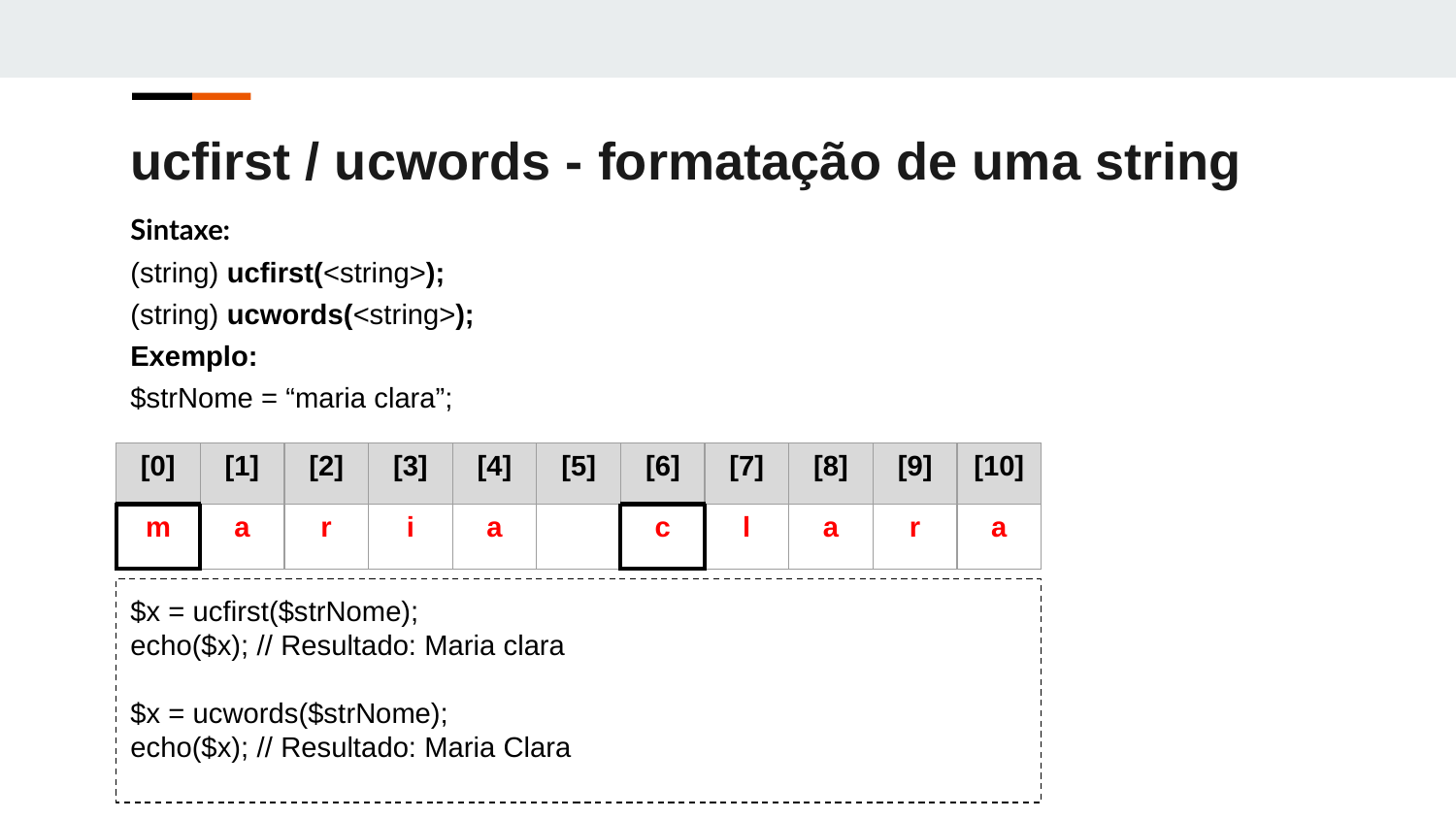

ucfirst / ucwords - formatação de uma string
Sintaxe:
(string) ucfirst(<string>);
(string) ucwords(<string>);
Exemplo:
$strNome = “maria clara”;
| [0] | [1] | [2] | [3] | [4] | [5] | [6] | [7] | [8] | [9] | [10] |
| --- | --- | --- | --- | --- | --- | --- | --- | --- | --- | --- |
| m | a | r | i | a |  | c | l | a | r | a |
$x = ucfirst($strNome);
echo($x); // Resultado: Maria clara

$x = ucwords($strNome);
echo($x); // Resultado: Maria Clara